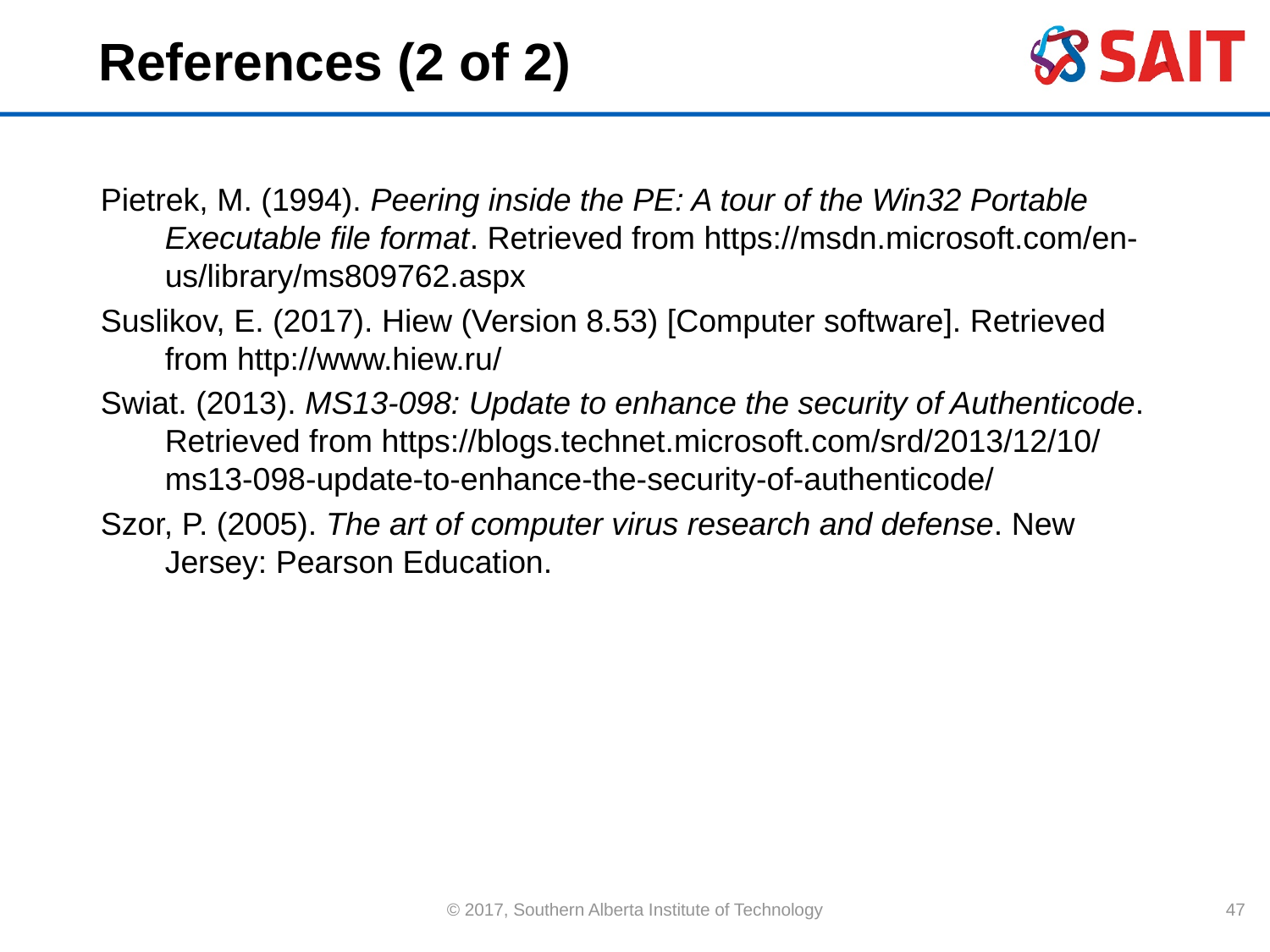

# References (2 of 2)
Pietrek, M. (1994). Peering inside the PE: A tour of the Win32 Portable Executable file format. Retrieved from https://msdn.microsoft.com/en-us/library/ms809762.aspx
Suslikov, E. (2017). Hiew (Version 8.53) [Computer software]. Retrieved from http://www.hiew.ru/
Swiat. (2013). MS13-098: Update to enhance the security of Authenticode. Retrieved from https://blogs.technet.microsoft.com/srd/2013/12/10/
ms13-098-update-to-enhance-the-security-of-authenticode/
Szor, P. (2005). The art of computer virus research and defense. New Jersey: Pearson Education.